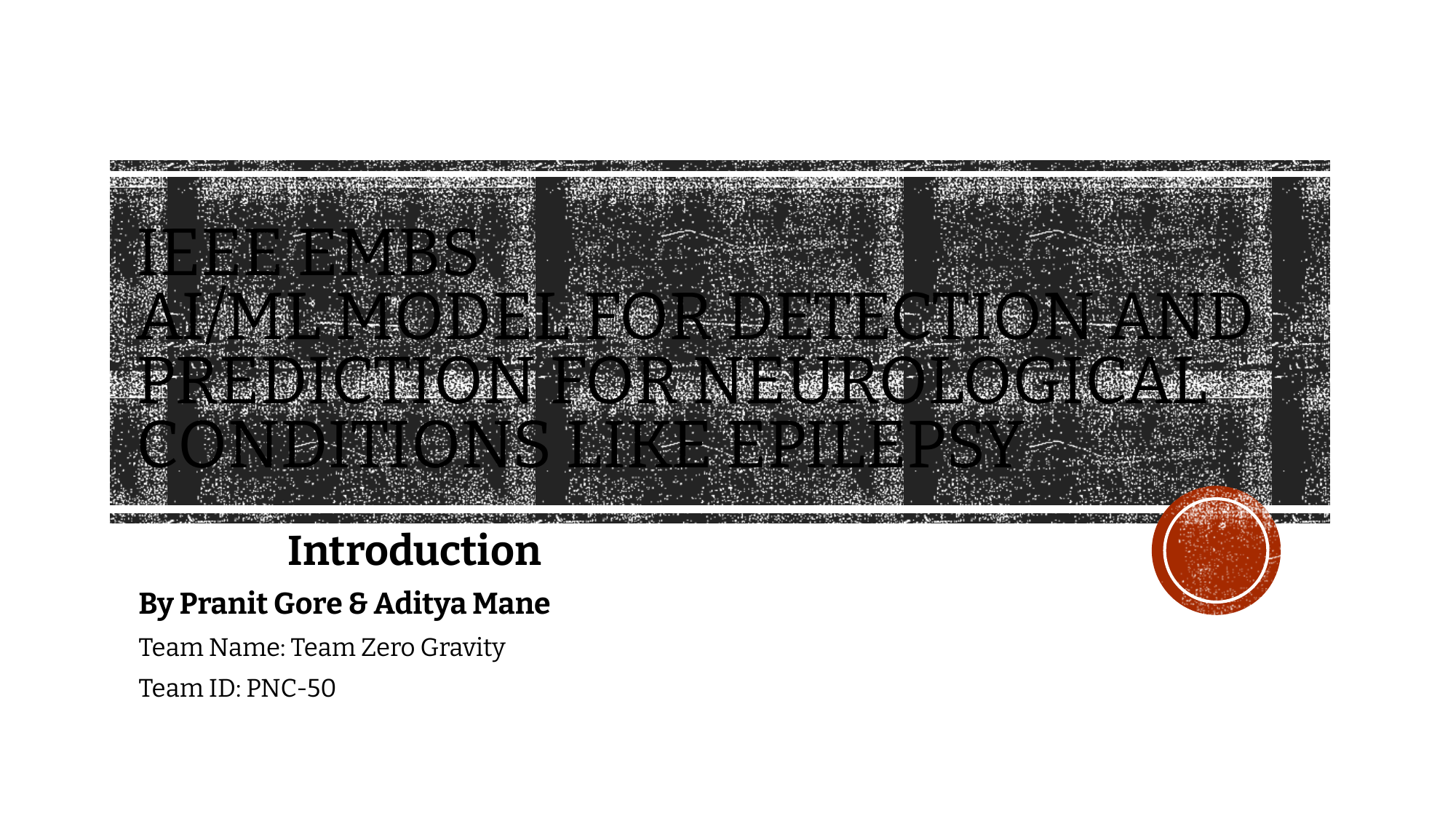

# IEEE EMBS AI/ML Model for Detection and Prediction For Neurological Conditions like Epilepsy
			             Introduction
By Pranit Gore & Aditya Mane
Team Name: Team Zero Gravity
Team ID: PNC-50